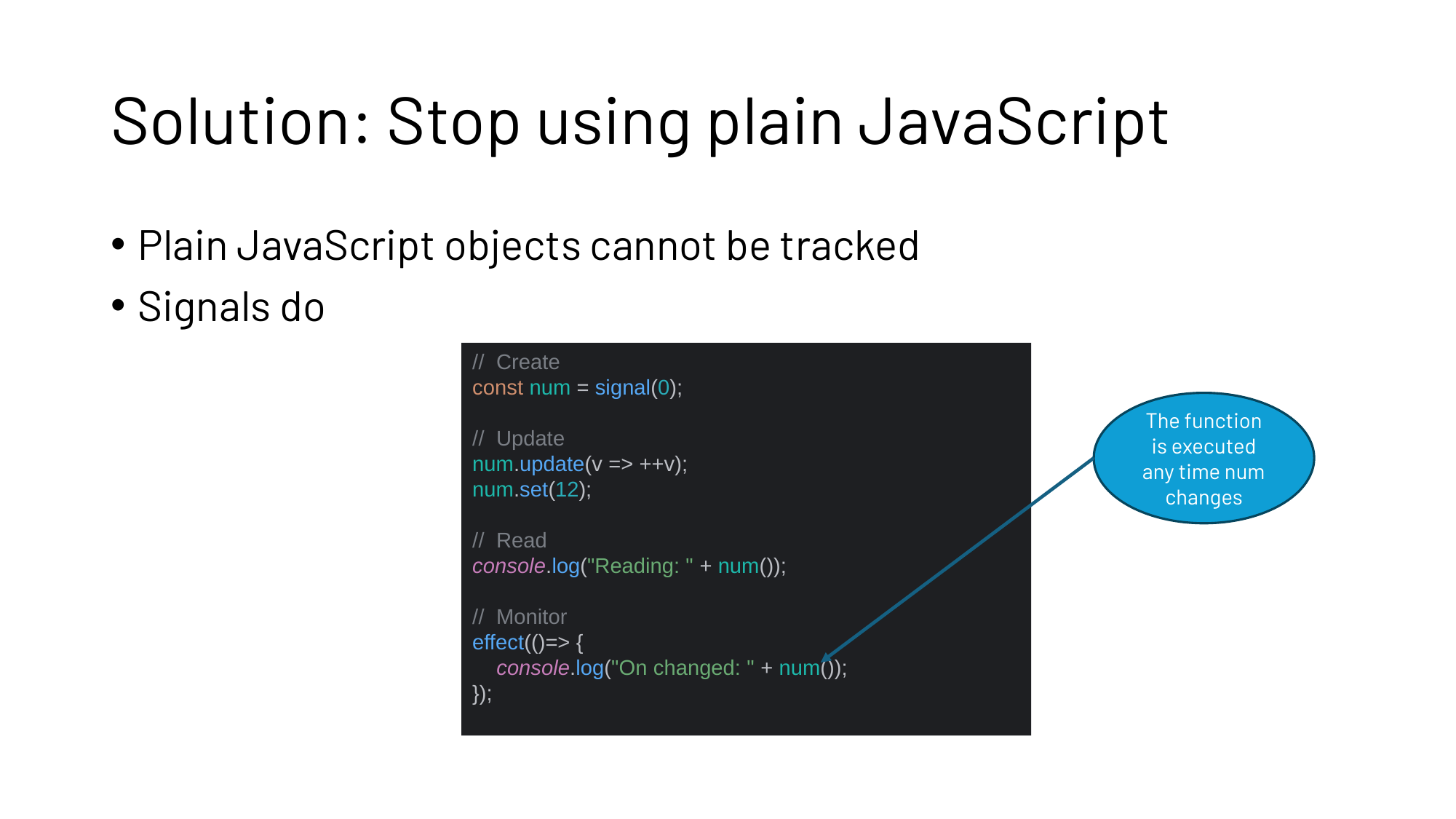

# Solution: Stop using plain JavaScript
Plain JavaScript objects cannot be tracked
Signals do
//  Create
const num = signal(0);
//  Update
num.update(v => ++v);
num.set(12);
//  Read
console.log("Reading: " + num());
//  Monitor
effect(()=> {
    console.log("On changed: " + num());
});
The function is executed any time num changes